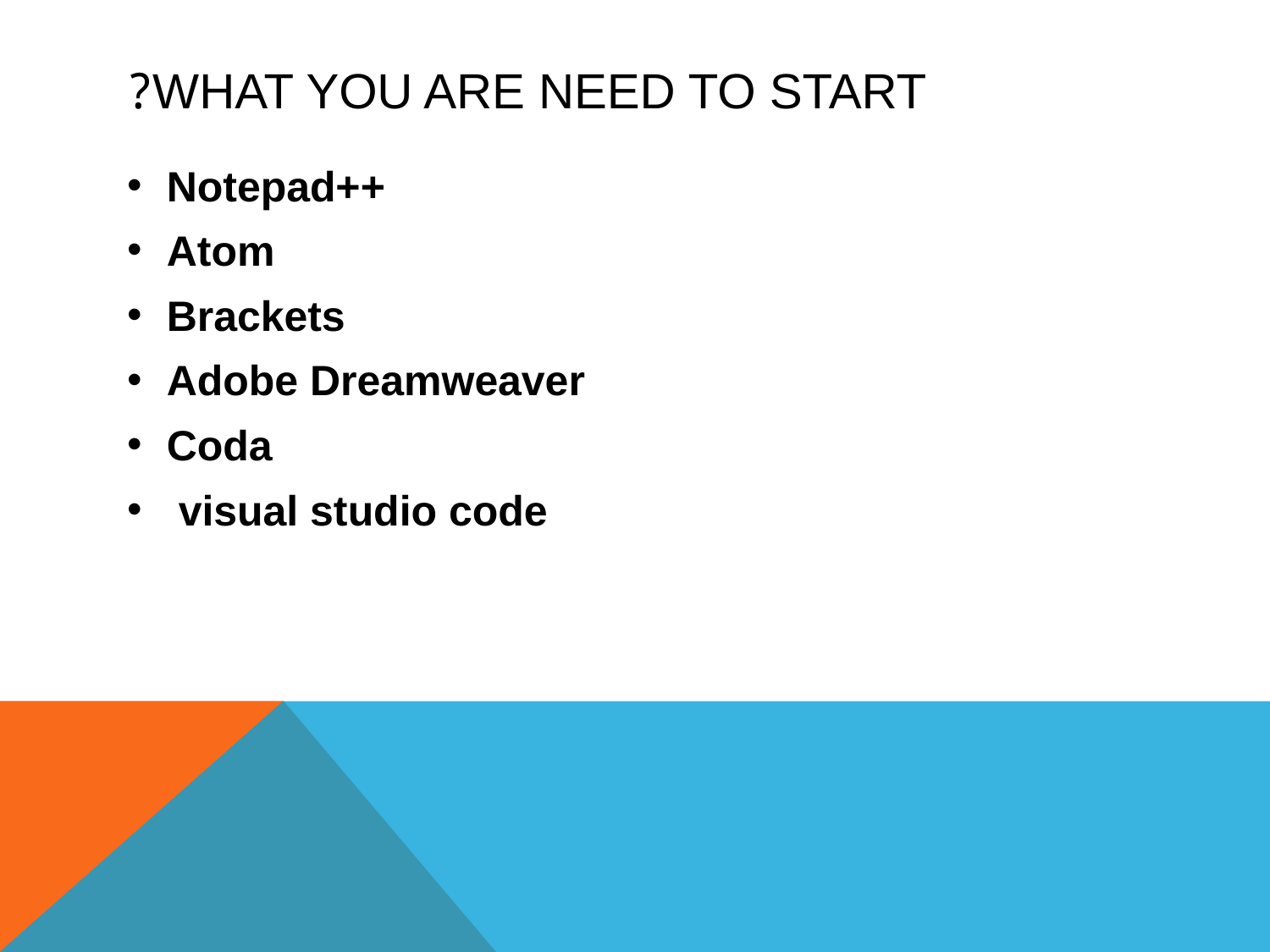

# What you are need to start?
Notepad++
Atom
Brackets
Adobe Dreamweaver
Coda
 visual studio code